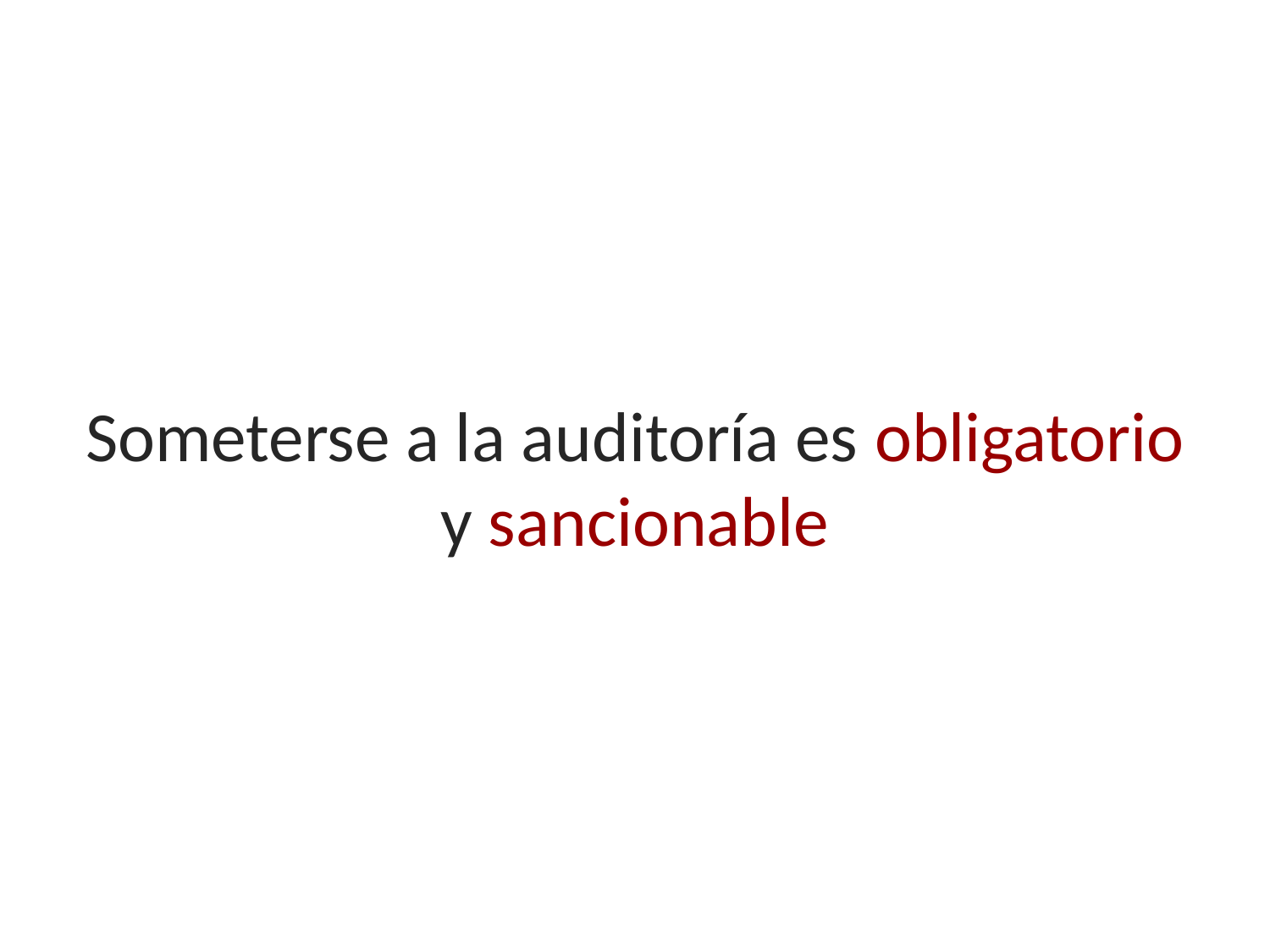

Someterse a la auditoría es obligatorio y sancionable